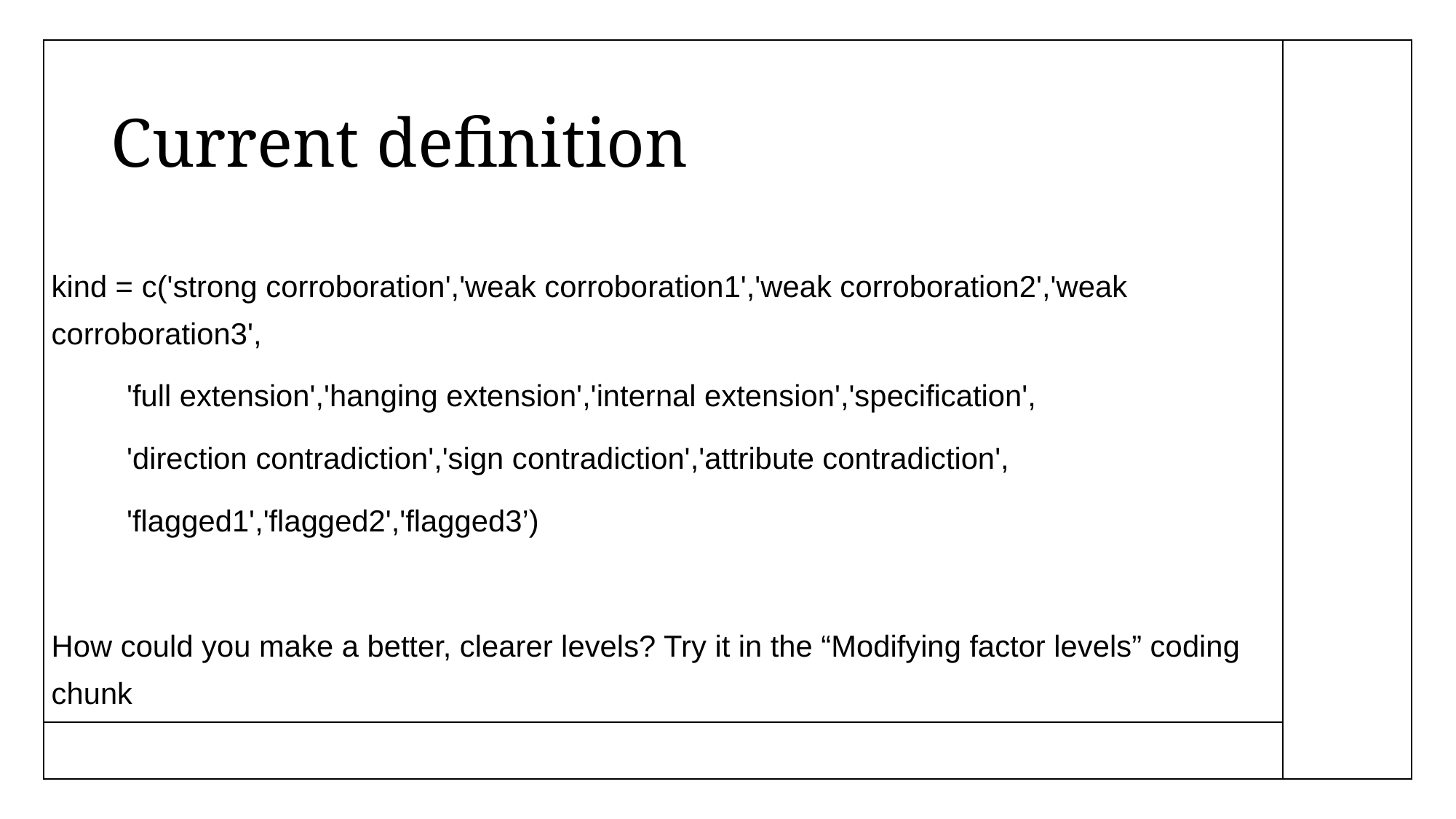

# Current definition
kind = c('strong corroboration','weak corroboration1','weak corroboration2','weak corroboration3',
         'full extension','hanging extension','internal extension','specification',
         'direction contradiction','sign contradiction','attribute contradiction',
         'flagged1','flagged2','flagged3’)

How could you make a better, clearer levels? Try it in the “Modifying factor levels” coding chunk